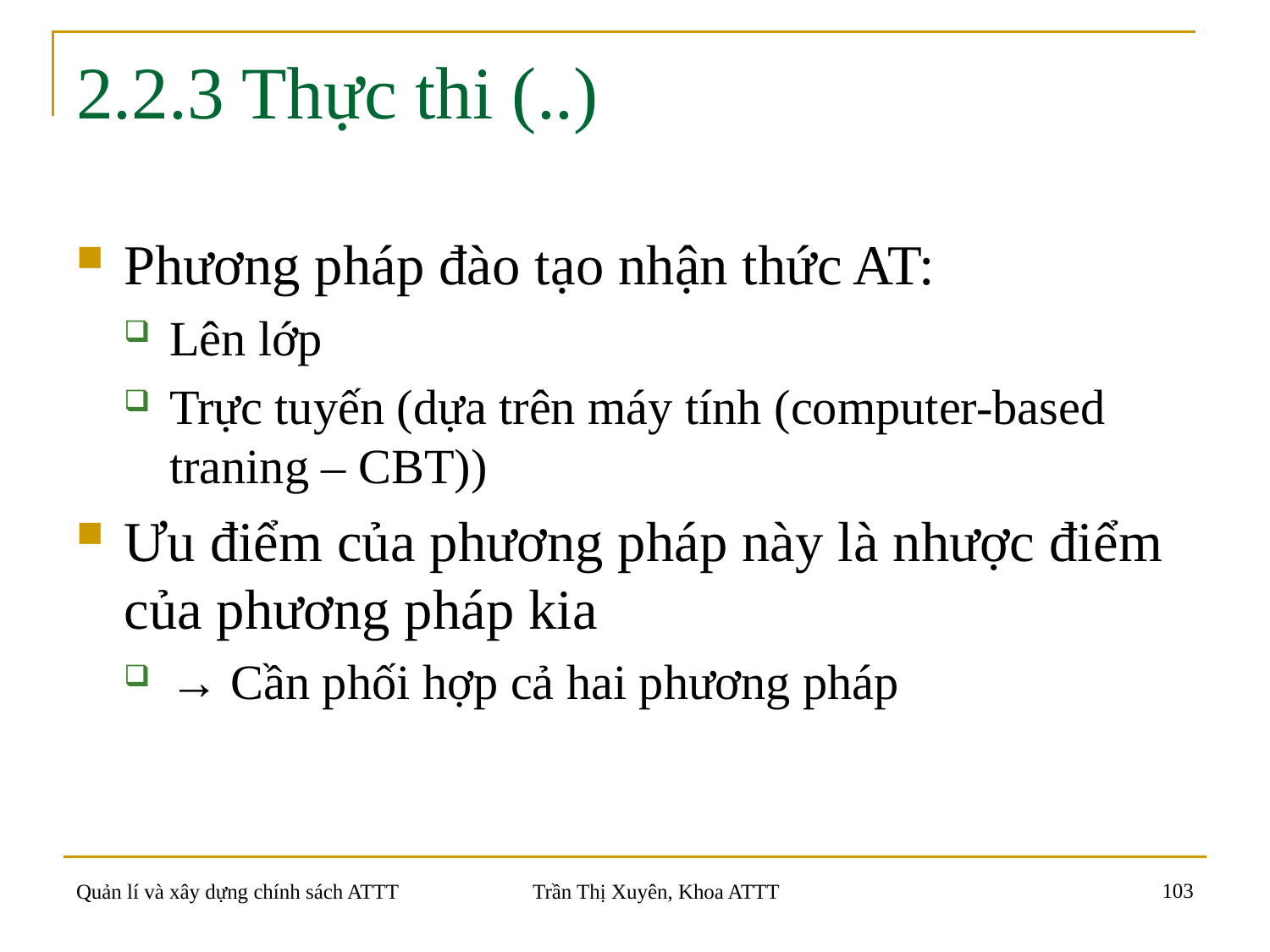

# 2.2.3 Thực thi (..)
Phương pháp đào tạo nhận thức AT:
Lên lớp
Trực tuyến (dựa trên máy tính (computer-based traning – CBT))
Ưu điểm của phương pháp này là nhược điểm của phương pháp kia
→ Cần phối hợp cả hai phương pháp
103
Quản lí và xây dựng chính sách ATTT
Trần Thị Xuyên, Khoa ATTT